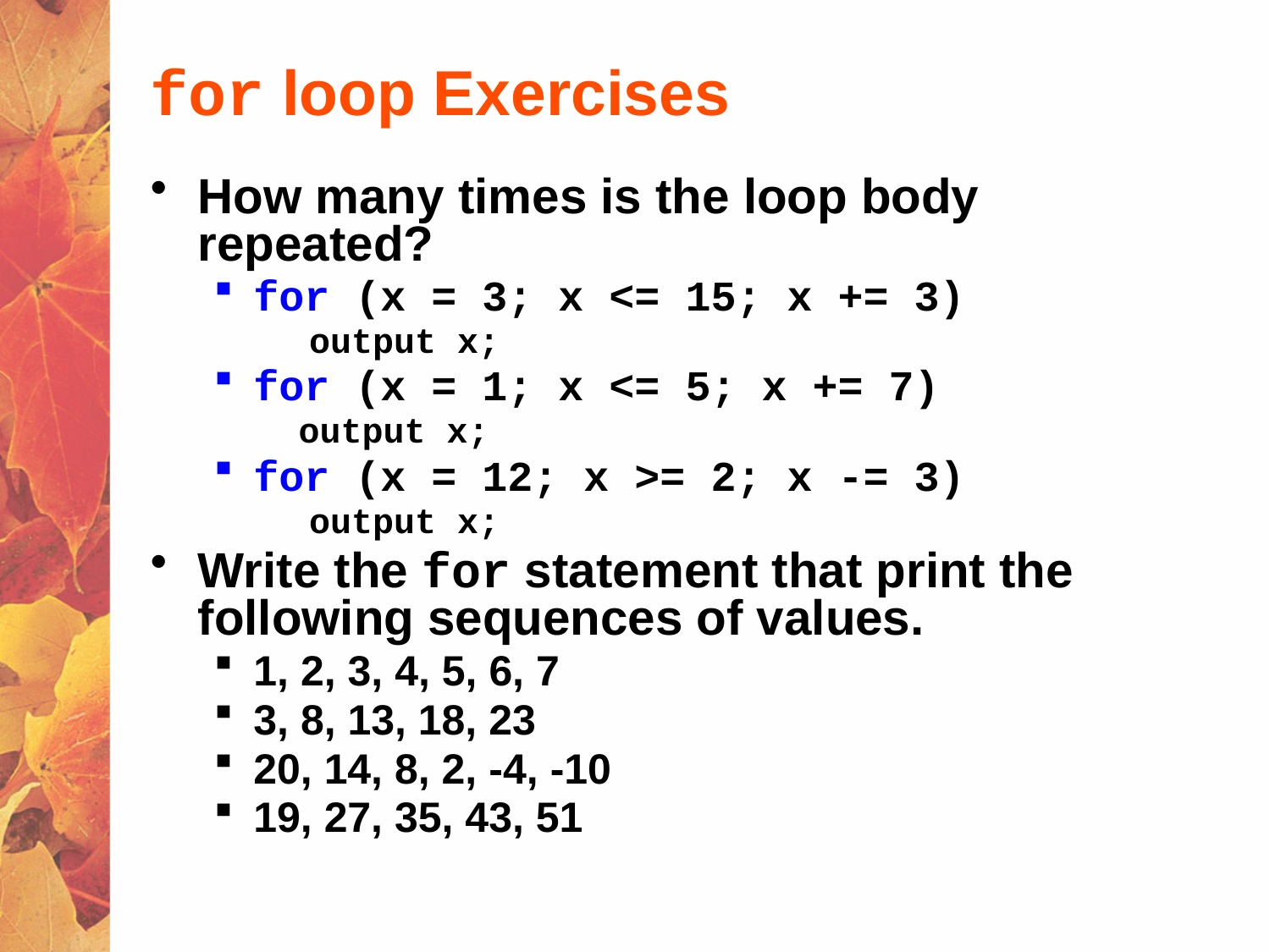

# for loop Exercises
How many times is the loop body repeated?
for (x = 3; x <= 15; x += 3)
	output x;
for (x = 1; x <= 5; x += 7)
 output x;
for (x = 12; x >= 2; x -= 3)
	output x;
Write the for statement that print the following sequences of values.
1, 2, 3, 4, 5, 6, 7
3, 8, 13, 18, 23
20, 14, 8, 2, -4, -10
19, 27, 35, 43, 51